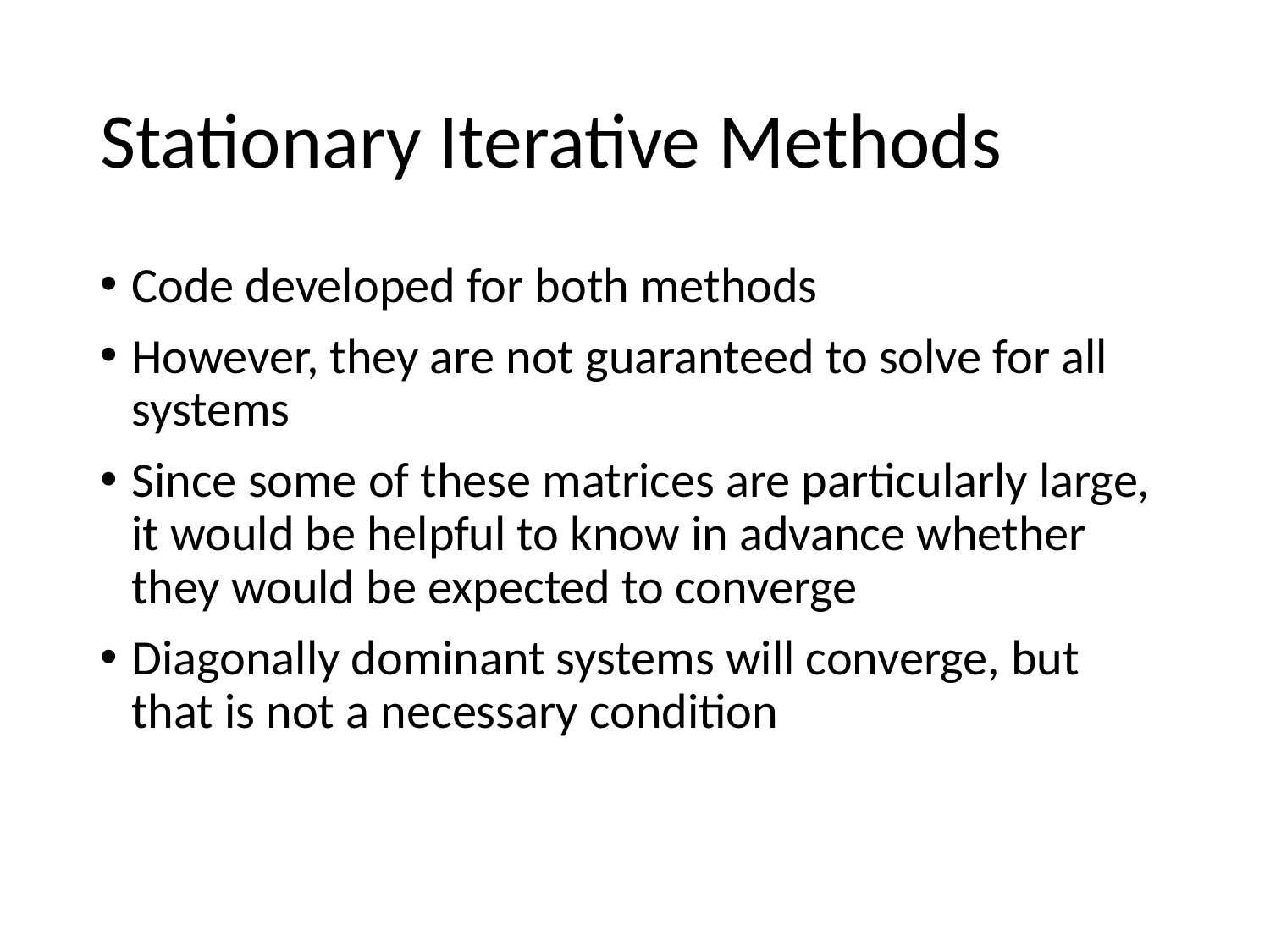

# Stationary Iterative Methods
Code developed for both methods
However, they are not guaranteed to solve for all systems
Since some of these matrices are particularly large, it would be helpful to know in advance whether they would be expected to converge
Diagonally dominant systems will converge, but that is not a necessary condition